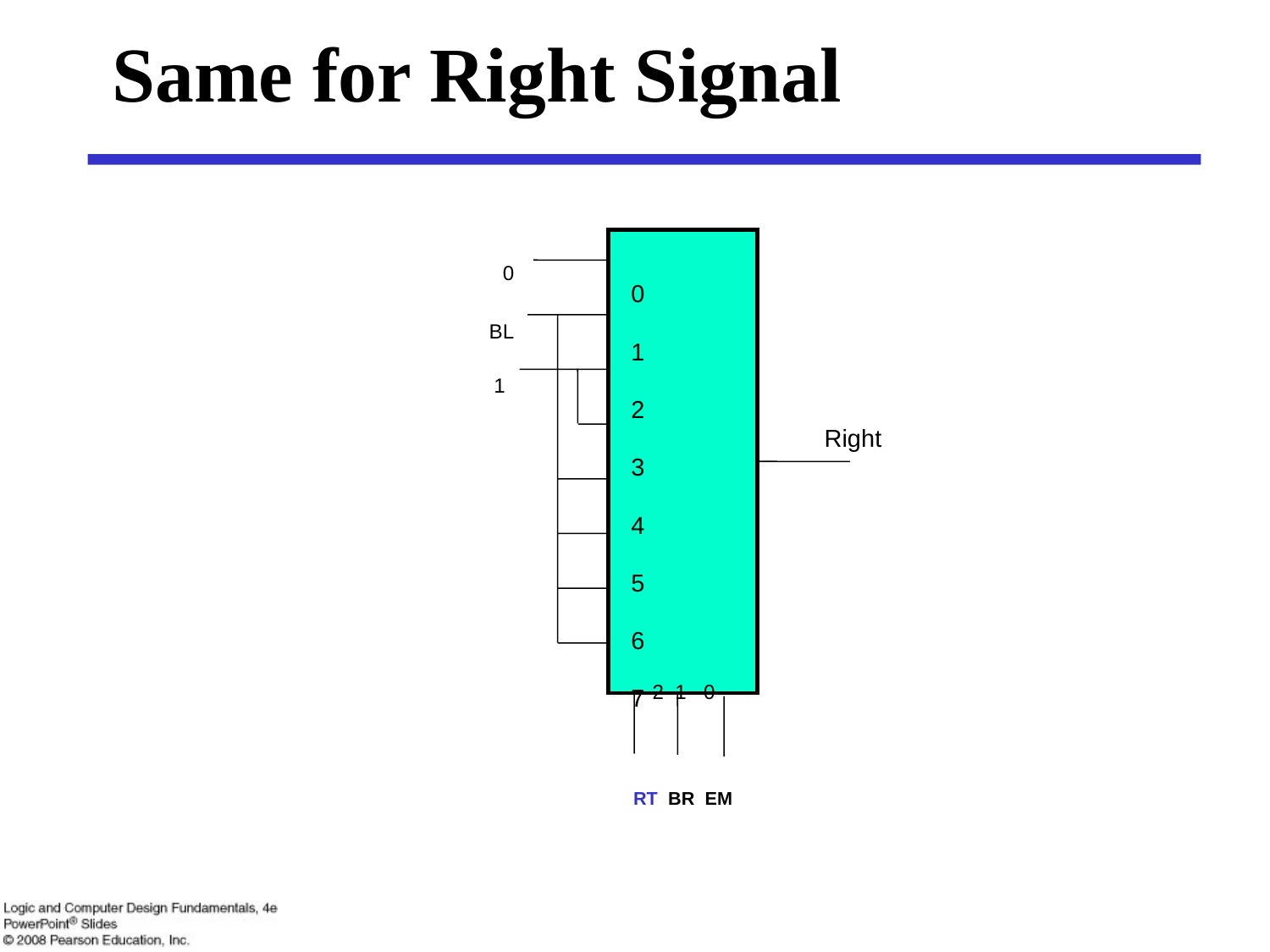

# Same for Right Signal
0
BL

1

0
1
2
3
4
5
6
7

Right

2  1   0

RT  BR  EM